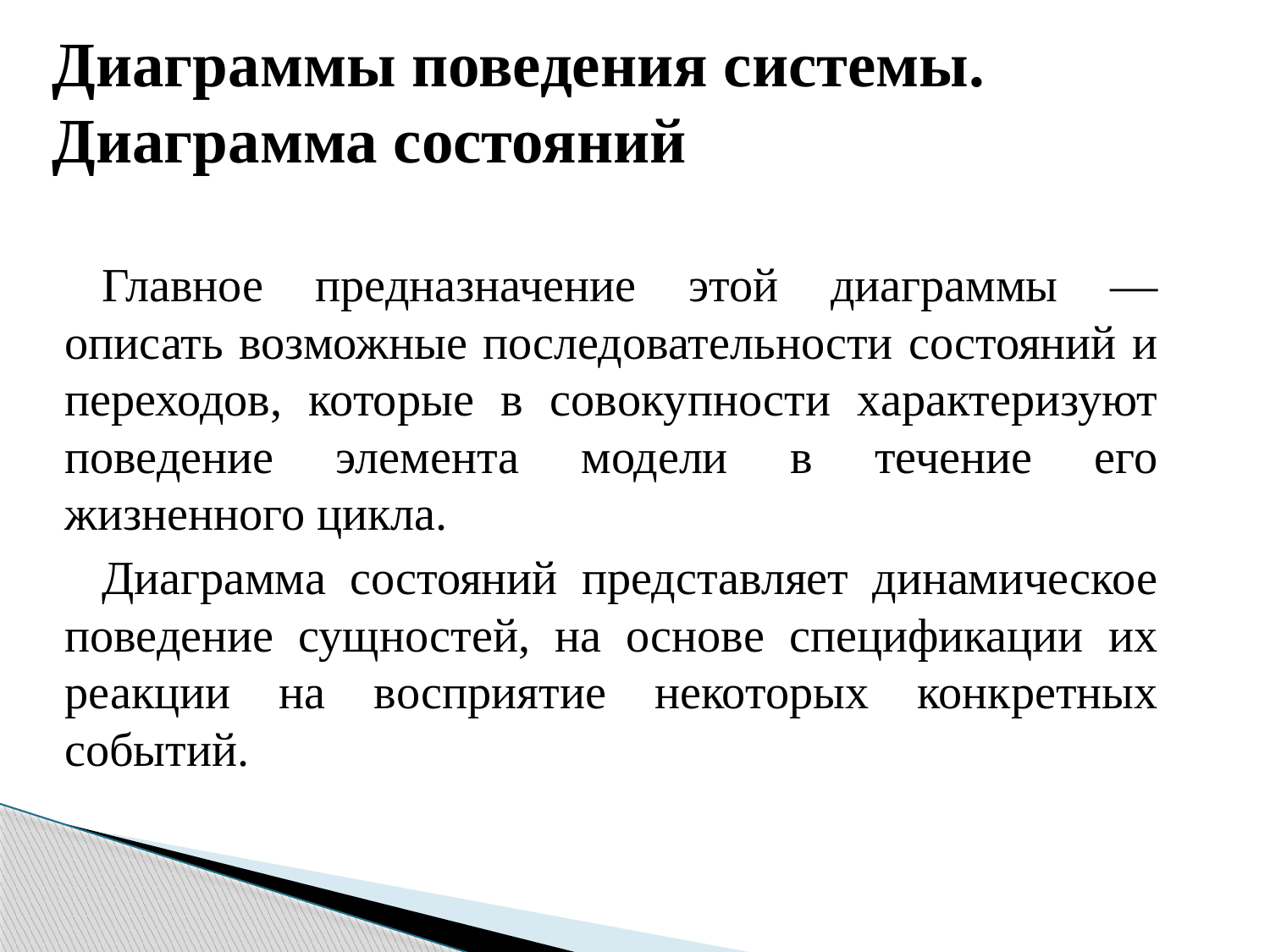

# Диаграммы поведения системы. Диаграмма состояний
Главное предназначение этой диаграммы — описать возможные последовательности состояний и переходов, которые в совокупности характеризуют поведение элемента модели в течение его жизненного цикла.
Диаграмма состояний представляет динамическое поведение сущностей, на основе спецификации их реакции на восприятие некоторых конкретных событий.